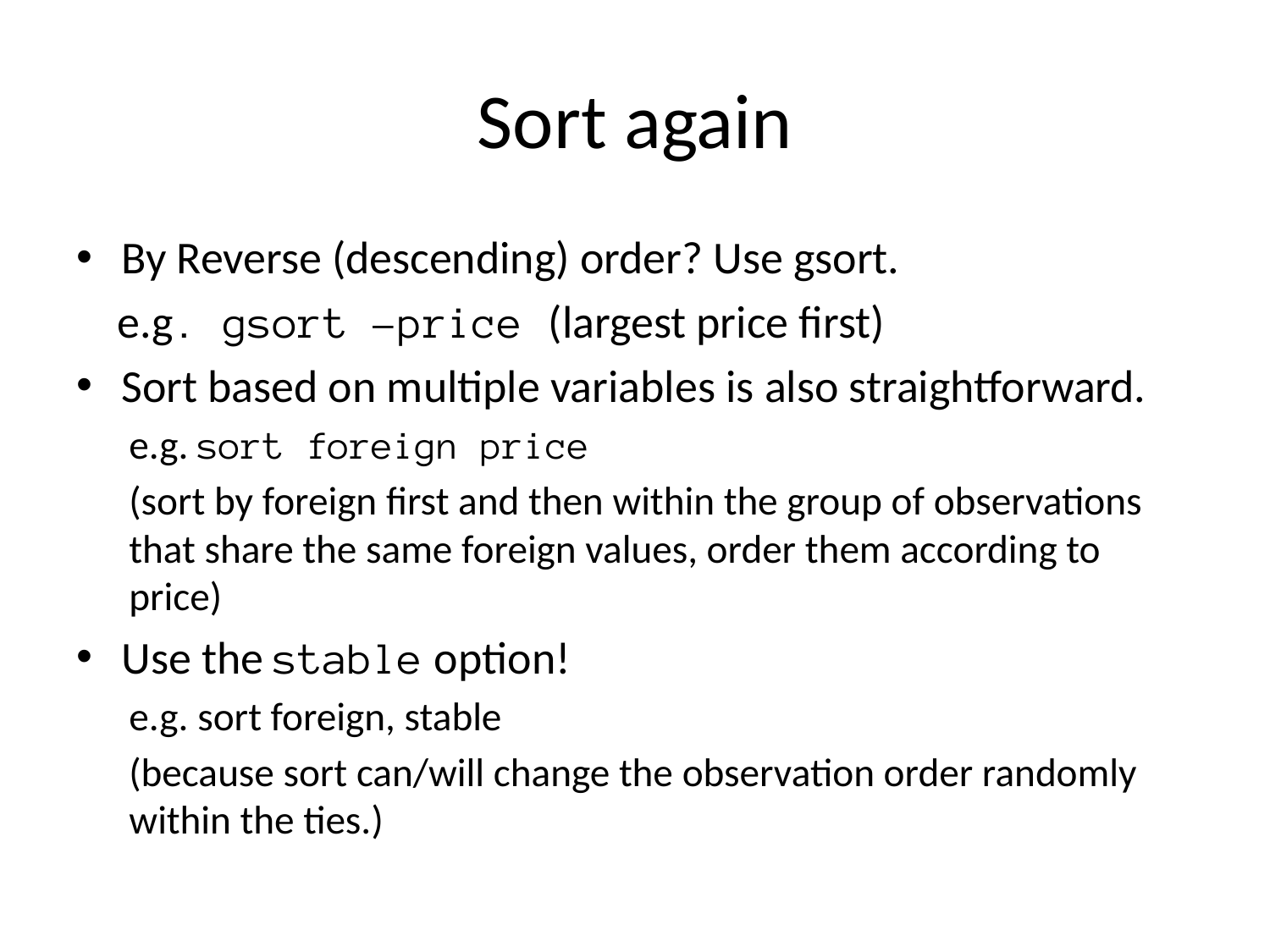

# Sort again
By Reverse (descending) order? Use gsort.
    e.g. gsort –price (largest price first)
Sort based on multiple variables is also straightforward.
e.g. sort foreign price
(sort by foreign first and then within the group of observations that share the same foreign values, order them according to price)
Use the stable option!
e.g. sort foreign, stable
(because sort can/will change the observation order randomly within the ties.)